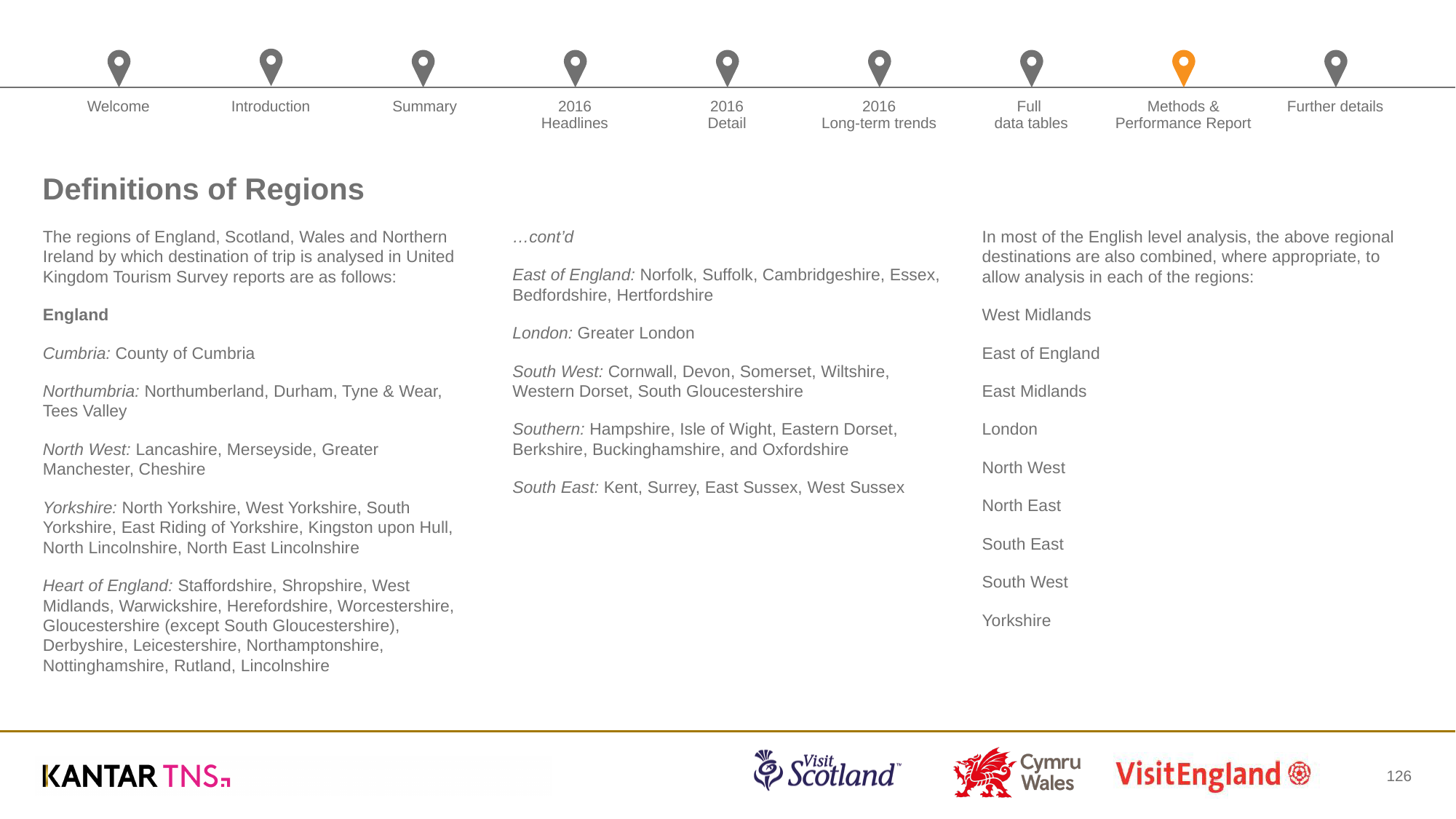

# Definitions of Regions
The regions of England, Scotland, Wales and Northern Ireland by which destination of trip is analysed in United Kingdom Tourism Survey reports are as follows:
England
Cumbria: County of Cumbria
Northumbria: Northumberland, Durham, Tyne & Wear, Tees Valley
North West: Lancashire, Merseyside, Greater Manchester, Cheshire
Yorkshire: North Yorkshire, West Yorkshire, South Yorkshire, East Riding of Yorkshire, Kingston upon Hull, North Lincolnshire, North East Lincolnshire
Heart of England: Staffordshire, Shropshire, West Midlands, Warwickshire, Herefordshire, Worcestershire, Gloucestershire (except South Gloucestershire), Derbyshire, Leicestershire, Northamptonshire, Nottinghamshire, Rutland, Lincolnshire
…cont’d
East of England: Norfolk, Suffolk, Cambridgeshire, Essex, Bedfordshire, Hertfordshire
London: Greater London
South West: Cornwall, Devon, Somerset, Wiltshire, Western Dorset, South Gloucestershire
Southern: Hampshire, Isle of Wight, Eastern Dorset, Berkshire, Buckinghamshire, and Oxfordshire
South East: Kent, Surrey, East Sussex, West Sussex
In most of the English level analysis, the above regional destinations are also combined, where appropriate, to allow analysis in each of the regions:
West Midlands
East of England
East Midlands
London
North West
North East
South East
South West
Yorkshire
126